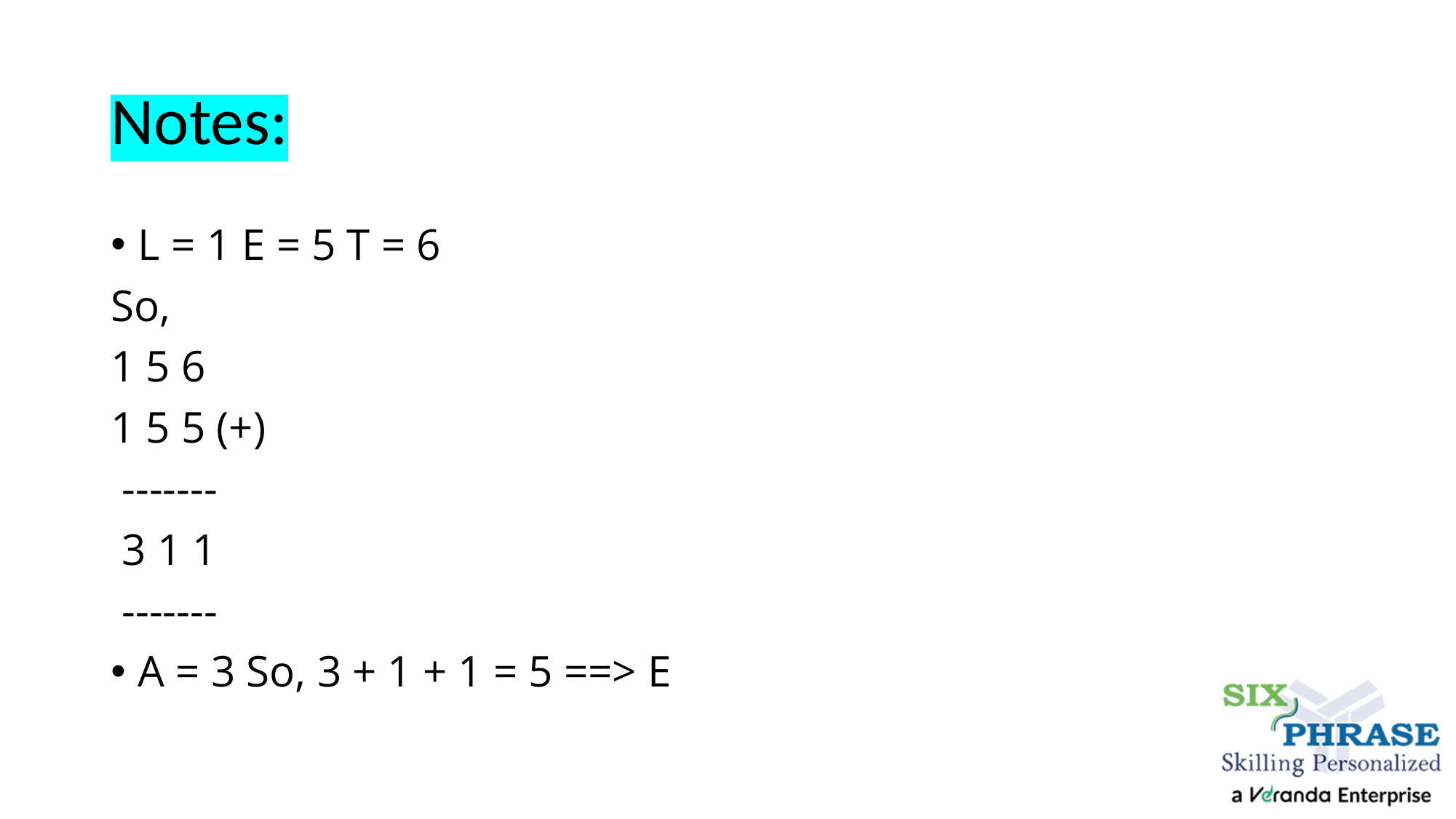

# Notes:
L = 1 E = 5 T = 6
So,
1 5 6
1 5 5 (+)
 -------
 3 1 1
 -------
A = 3 So, 3 + 1 + 1 = 5 ==> E